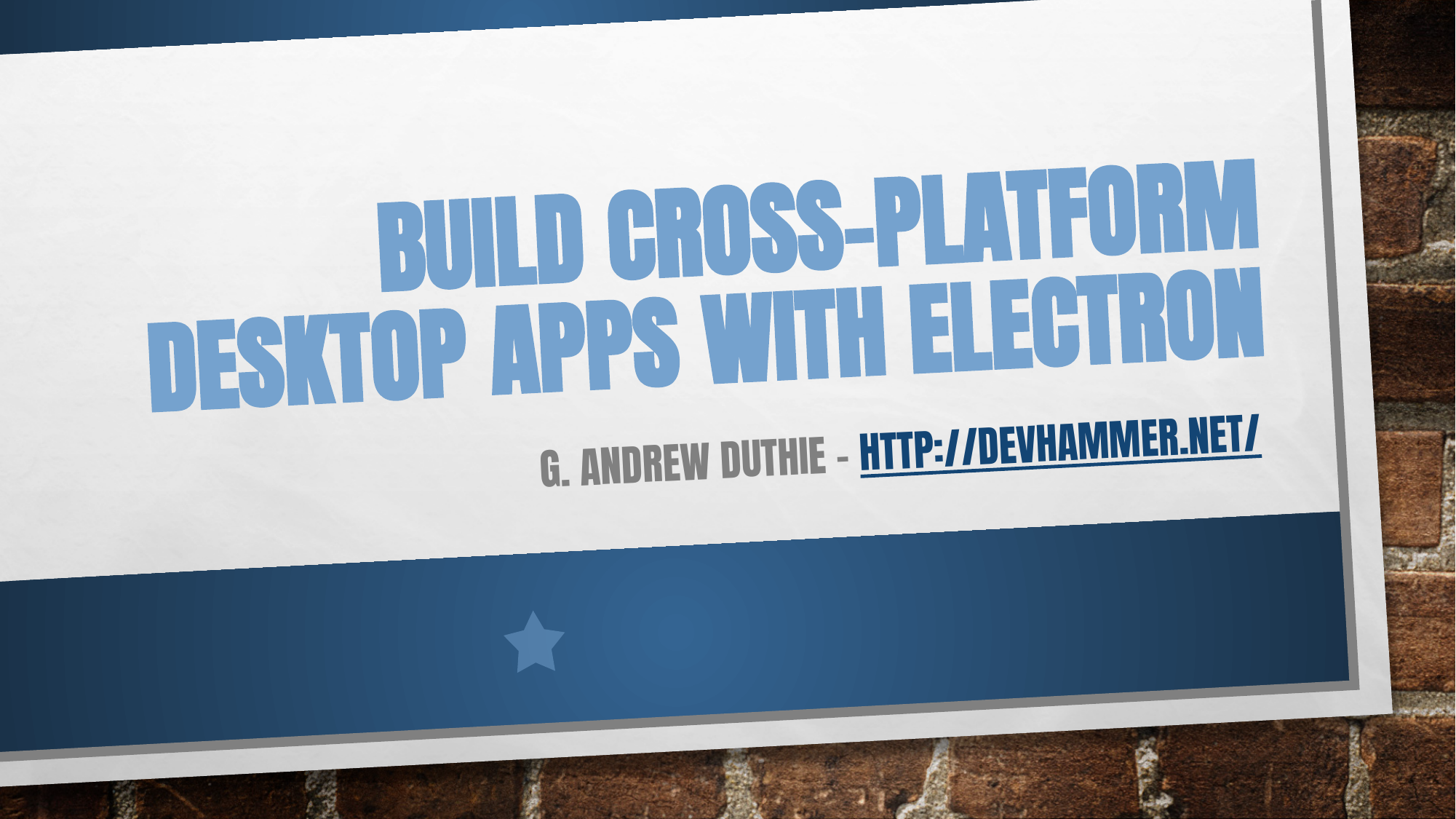

# BUILD CROSS-PLATFORM DESKTOP APPS WITH ELECTRON
G. Andrew Duthie – http://devhammer.net/